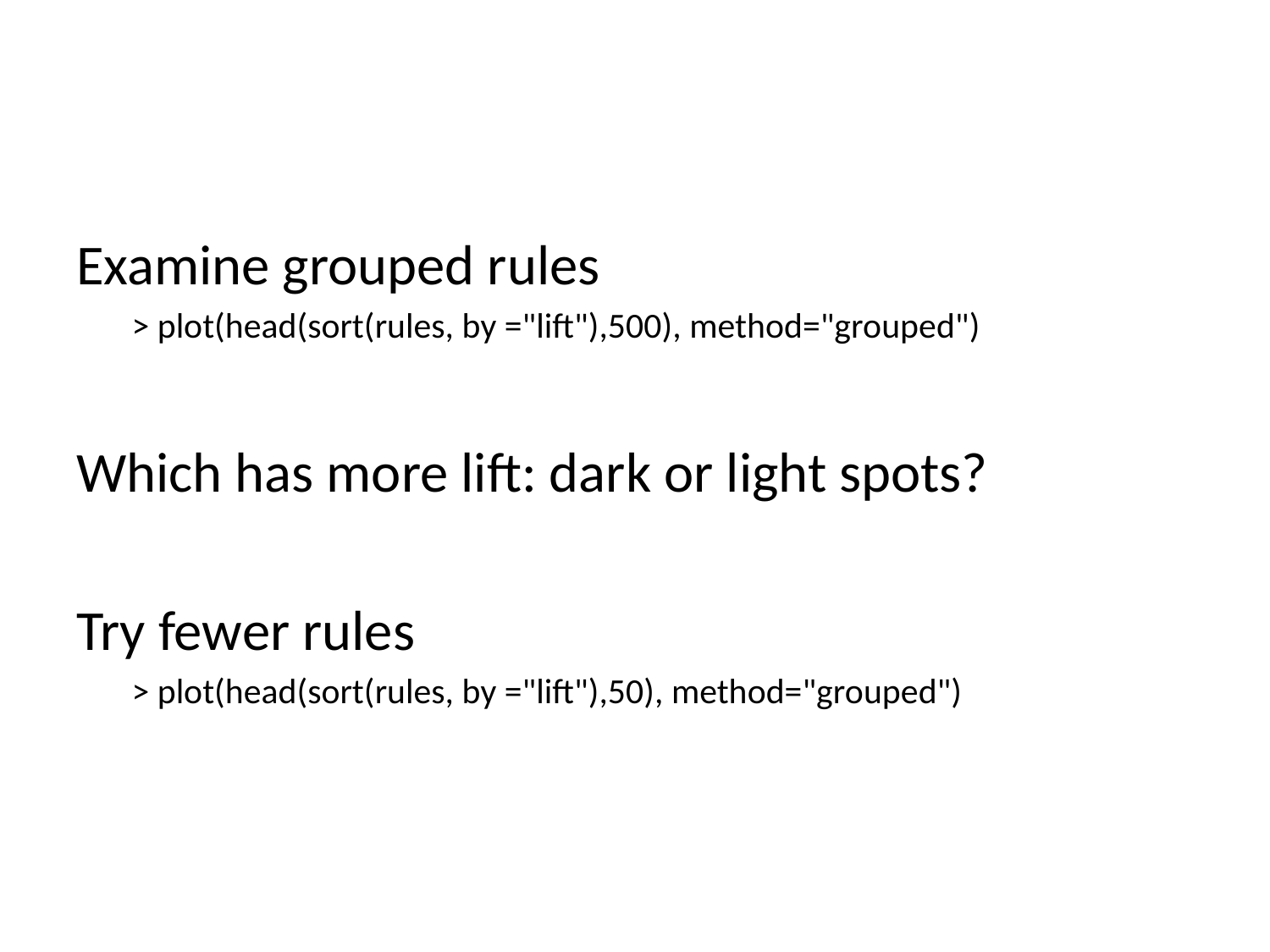

#
Examine grouped rules
> plot(head(sort(rules, by ="lift"),500), method="grouped")

Which has more lift: dark or light spots?

Try fewer rules
> plot(head(sort(rules, by ="lift"),50), method="grouped")